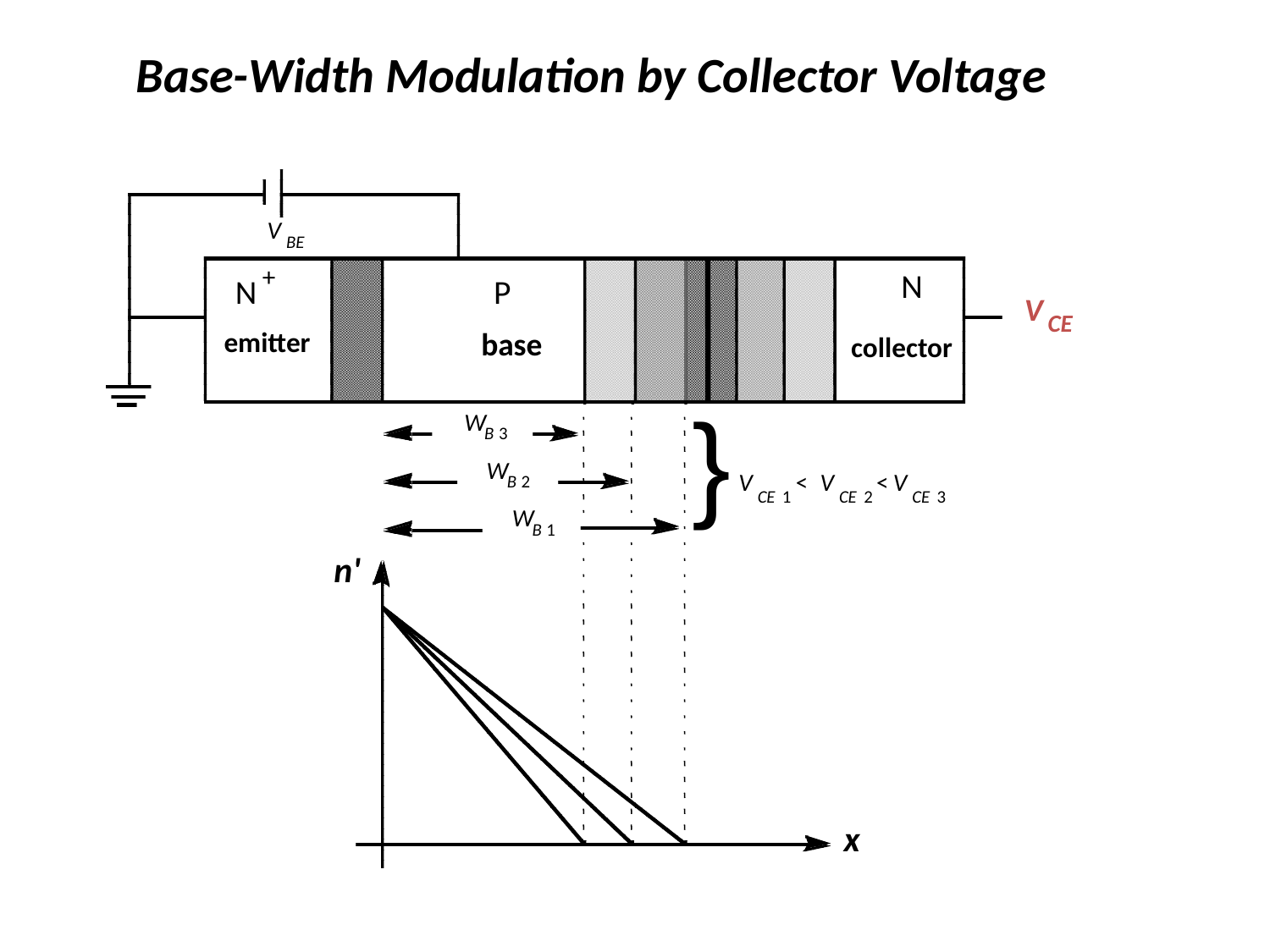

Base-Width Modulation by Collector Voltage

V

BE

+
N

N
    P

V
CE

 emitter
   base
collector

}
W
B
3

W

V
<
V
<
V
CE
1
CE
2
CE
3
B
2

W
B
1

n'

x